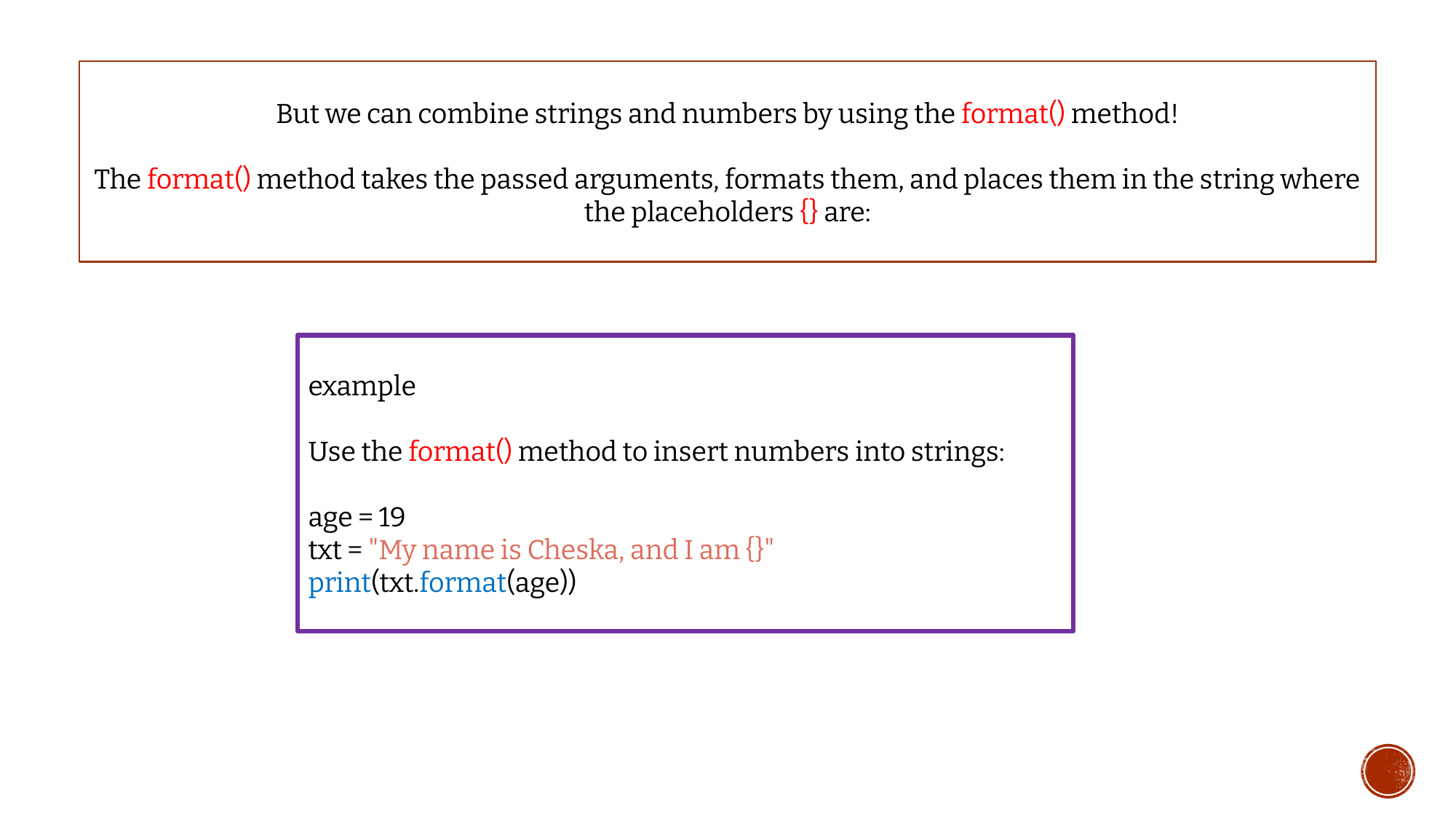

But we can combine strings and numbers by using the format() method!

The format() method takes the passed arguments, formats them, and places them in the string where the placeholders {} are:
example

Use the format() method to insert numbers into strings:

age = 19
txt = "My name is Cheska, and I am {}"
print(txt.format(age))